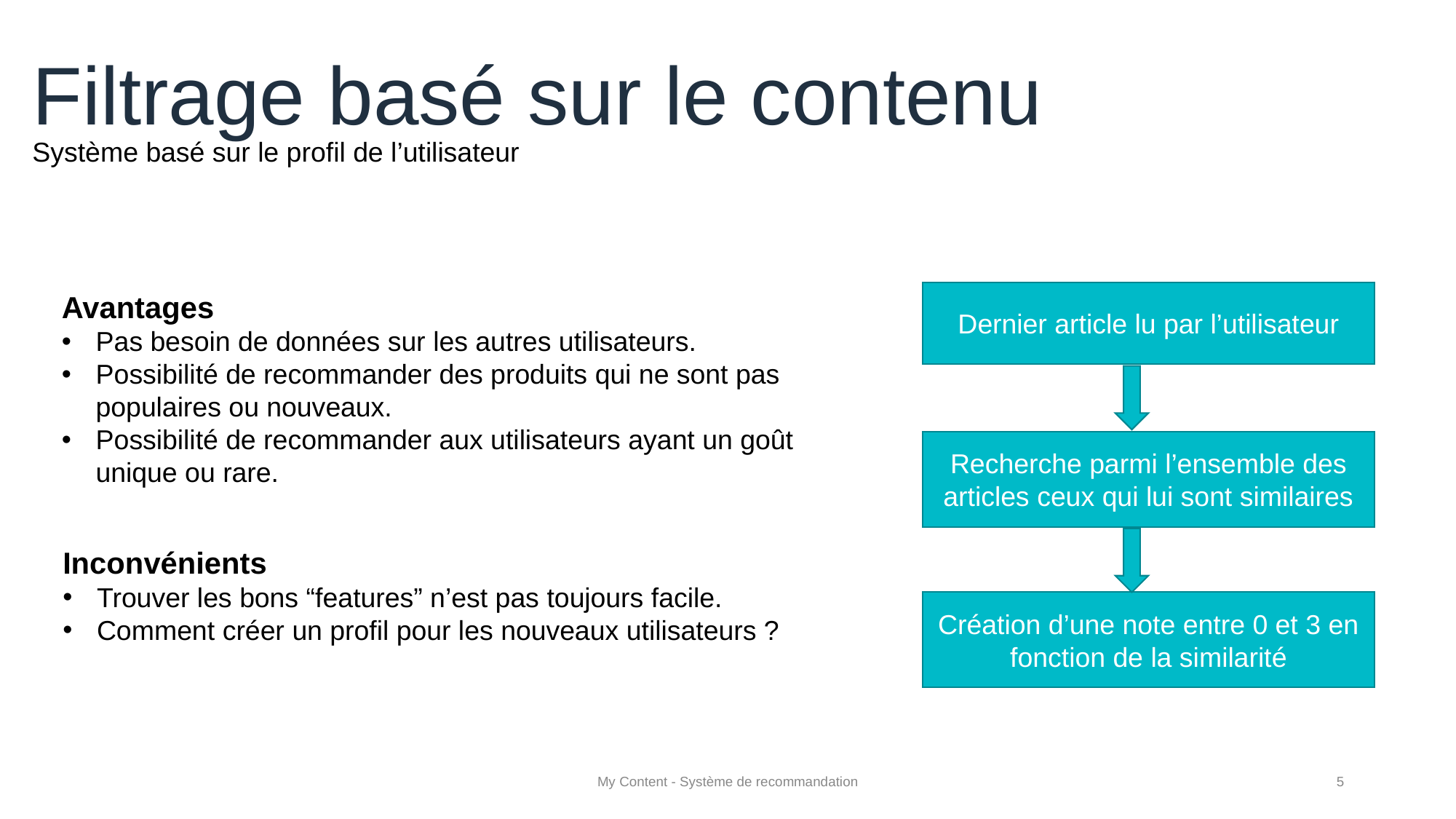

# Filtrage basé sur le contenu
Système basé sur le profil de l’utilisateur
Avantages
Pas besoin de données sur les autres utilisateurs.
Possibilité de recommander des produits qui ne sont pas populaires ou nouveaux.
Possibilité de recommander aux utilisateurs ayant un goût unique ou rare.
Dernier article lu par l’utilisateur

Recherche parmi l’ensemble des articles ceux qui lui sont similaires
Inconvénients
Trouver les bons “features” n’est pas toujours facile.
Comment créer un profil pour les nouveaux utilisateurs ?

Création d’une note entre 0 et 3 en fonction de la similarité
My Content - Système de recommandation
5